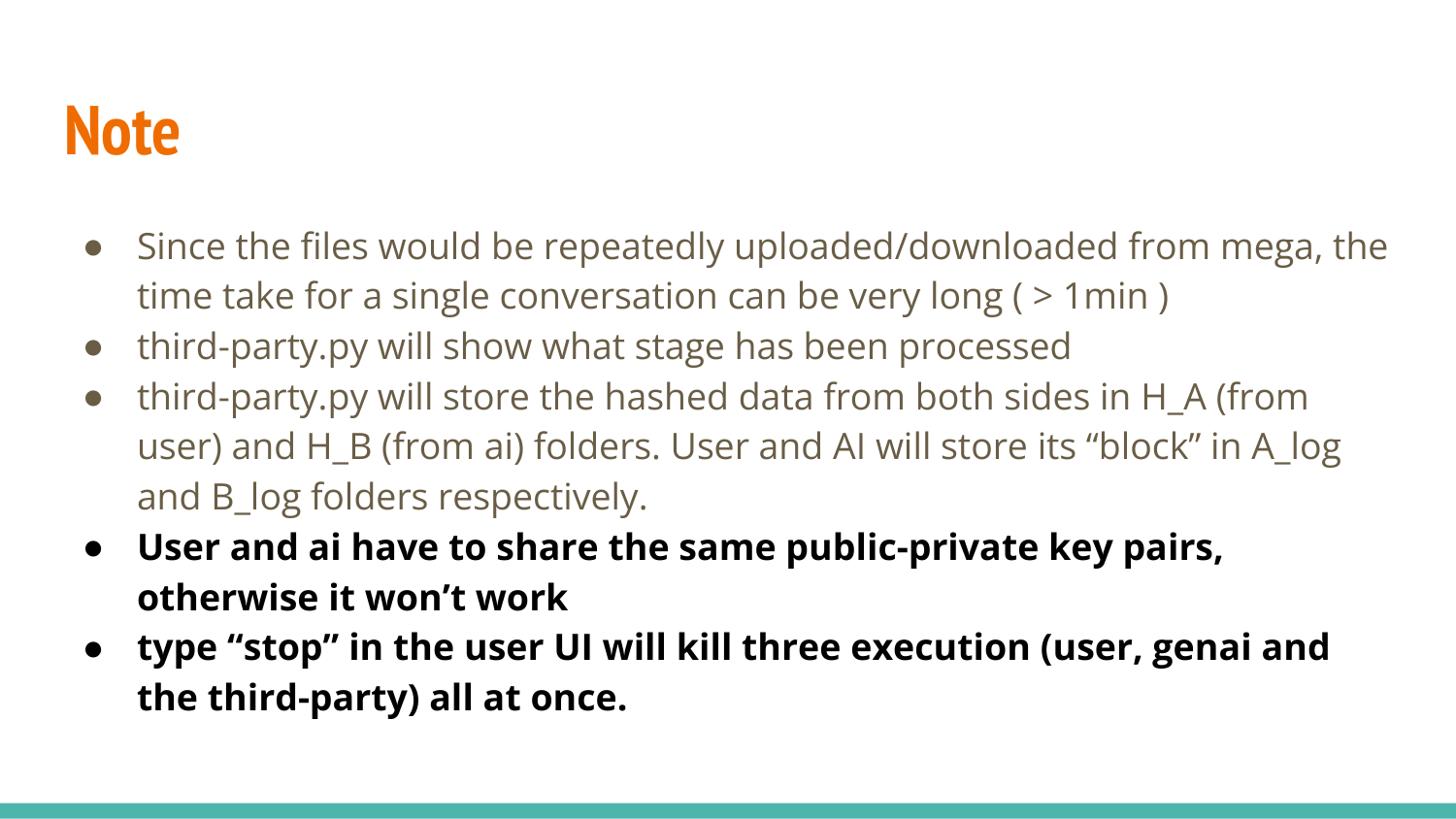

# Note
Since the files would be repeatedly uploaded/downloaded from mega, the time take for a single conversation can be very long ( > 1min )
third-party.py will show what stage has been processed
third-party.py will store the hashed data from both sides in H_A (from user) and H_B (from ai) folders. User and AI will store its “block” in A_log and B_log folders respectively.
User and ai have to share the same public-private key pairs, otherwise it won’t work
type “stop” in the user UI will kill three execution (user, genai and the third-party) all at once.